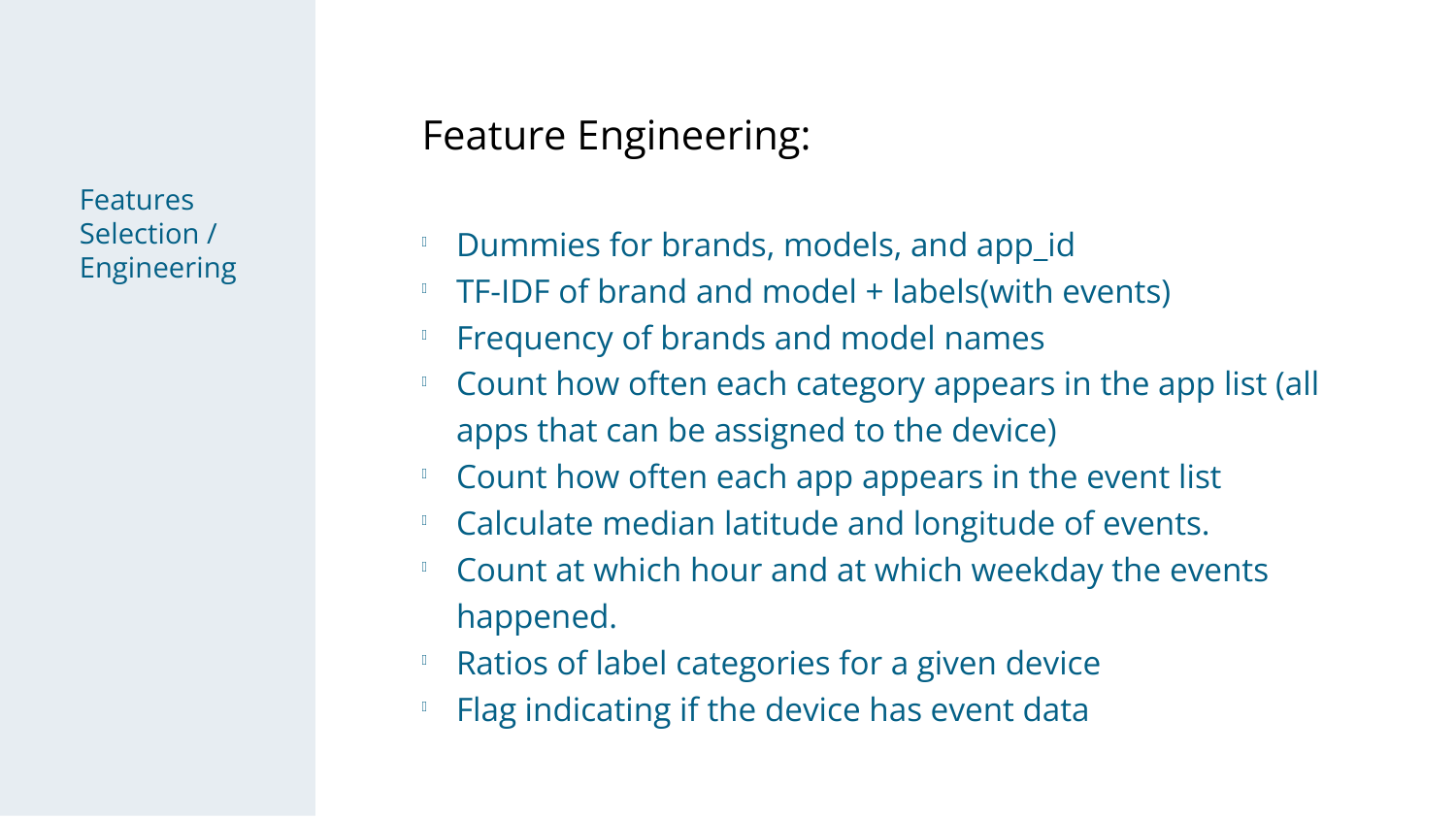

Feature Engineering:

Dummies for brands, models, and app_id
TF-IDF of brand and model + labels(with events)
Frequency of brands and model names
Count how often each category appears in the app list (all apps that can be assigned to the device)
Count how often each app appears in the event list
Calculate median latitude and longitude of events.
Count at which hour and at which weekday the events happened.
Ratios of label categories for a given device
Flag indicating if the device has event data
Features Selection / Engineering